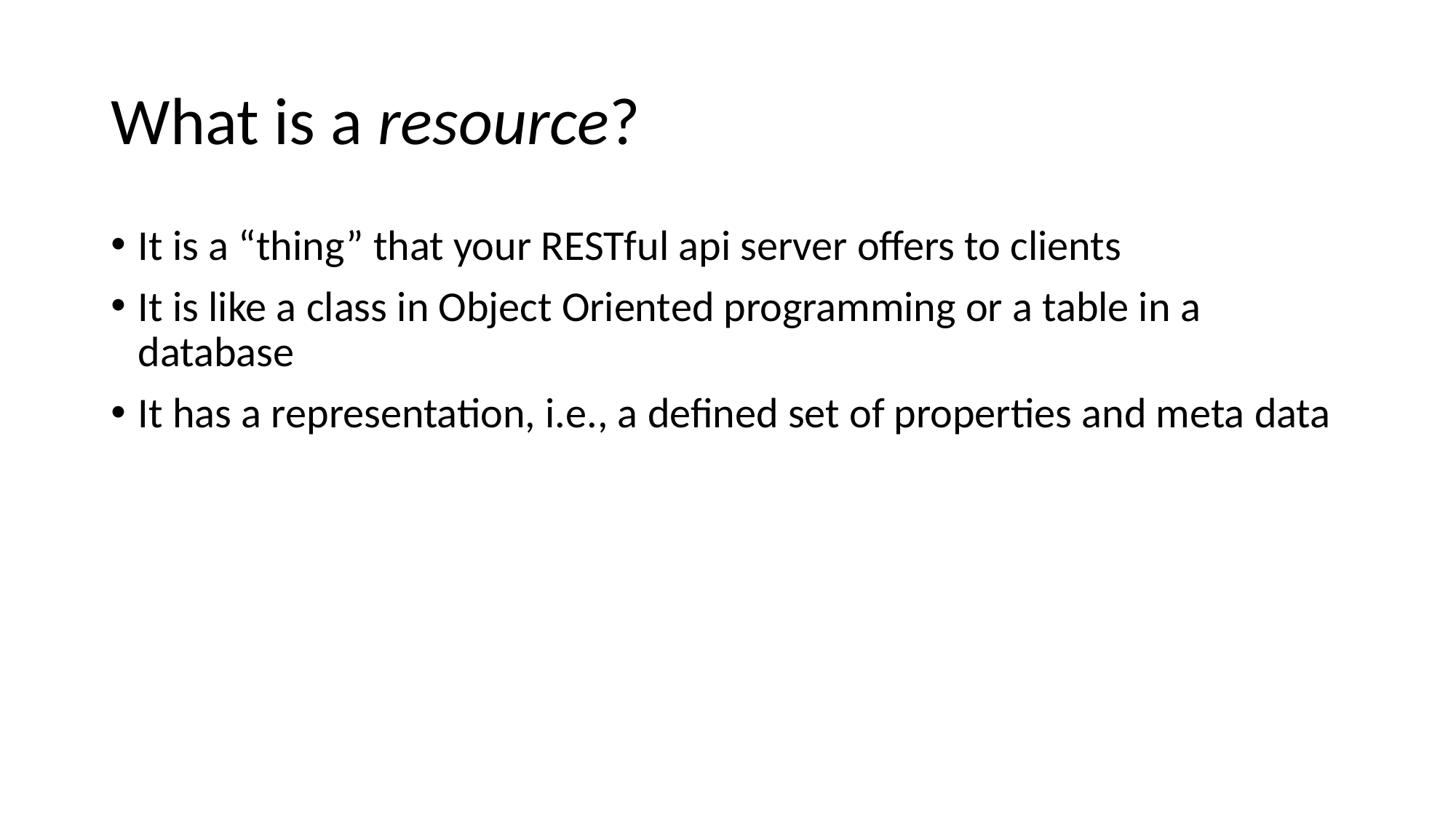

# What is a resource?
It is a “thing” that your RESTful api server offers to clients
It is like a class in Object Oriented programming or a table in a database
It has a representation, i.e., a defined set of properties and meta data